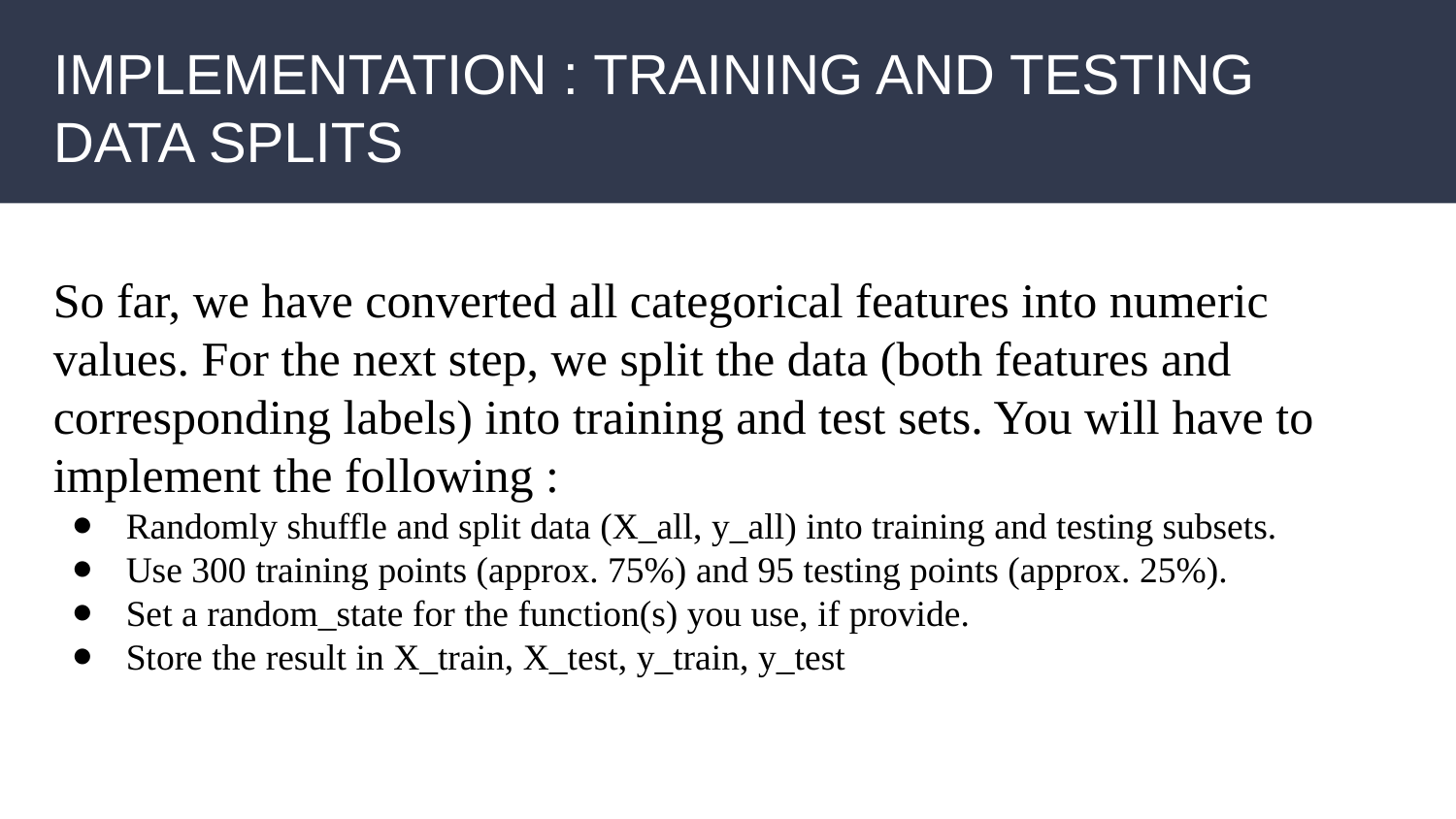

# IMPLEMENTATION : TRAINING AND TESTING DATA SPLITS
So far, we have converted all categorical features into numeric values. For the next step, we split the data (both features and corresponding labels) into training and test sets. You will have to implement the following :
Randomly shuffle and split data (X_all, y_all) into training and testing subsets.
Use 300 training points (approx. 75%) and 95 testing points (approx. 25%).
Set a random_state for the function(s) you use, if provide.
Store the result in X_train, X_test, y_train, y_test